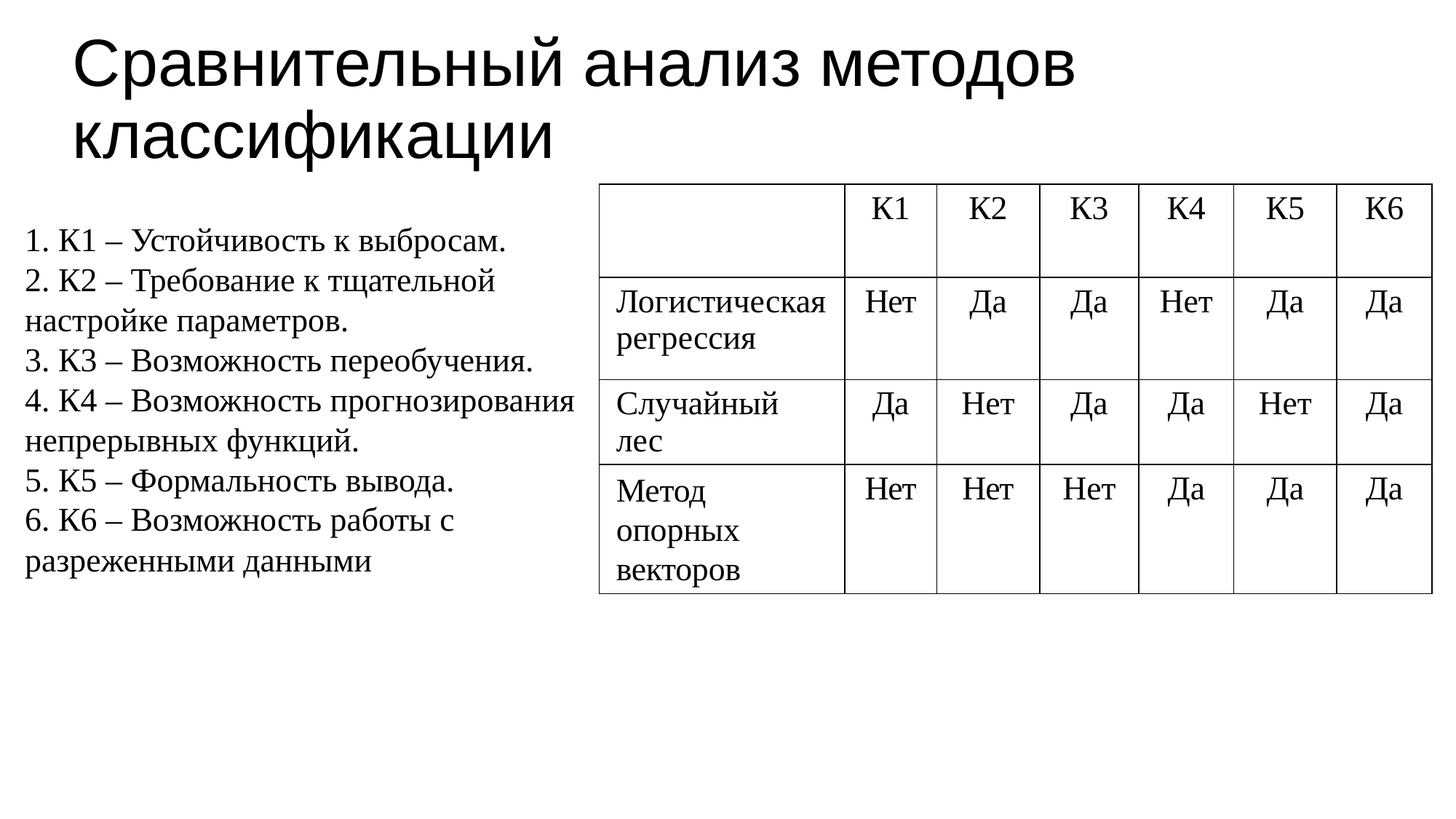

# Сравнительный анализ методов классификации
|  | К1 | К2 | К3 | К4 | К5 | К6 |
| --- | --- | --- | --- | --- | --- | --- |
| Логистическая регрессия | Нет | Да | Да | Нет | Да | Да |
| Случайный лес | Да | Нет | Да | Да | Нет | Да |
| Метод опорных векторов | Нет | Нет | Нет | Да | Да | Да |
1. К1 – Устойчивость к выбросам.
2. К2 – Требование к тщательной настройке параметров.
3. К3 – Возможность переобучения.
4. К4 – Возможность прогнозирования непрерывных функций.
5. К5 – Формальность вывода.
6. К6 – Возможность работы с разреженными данными